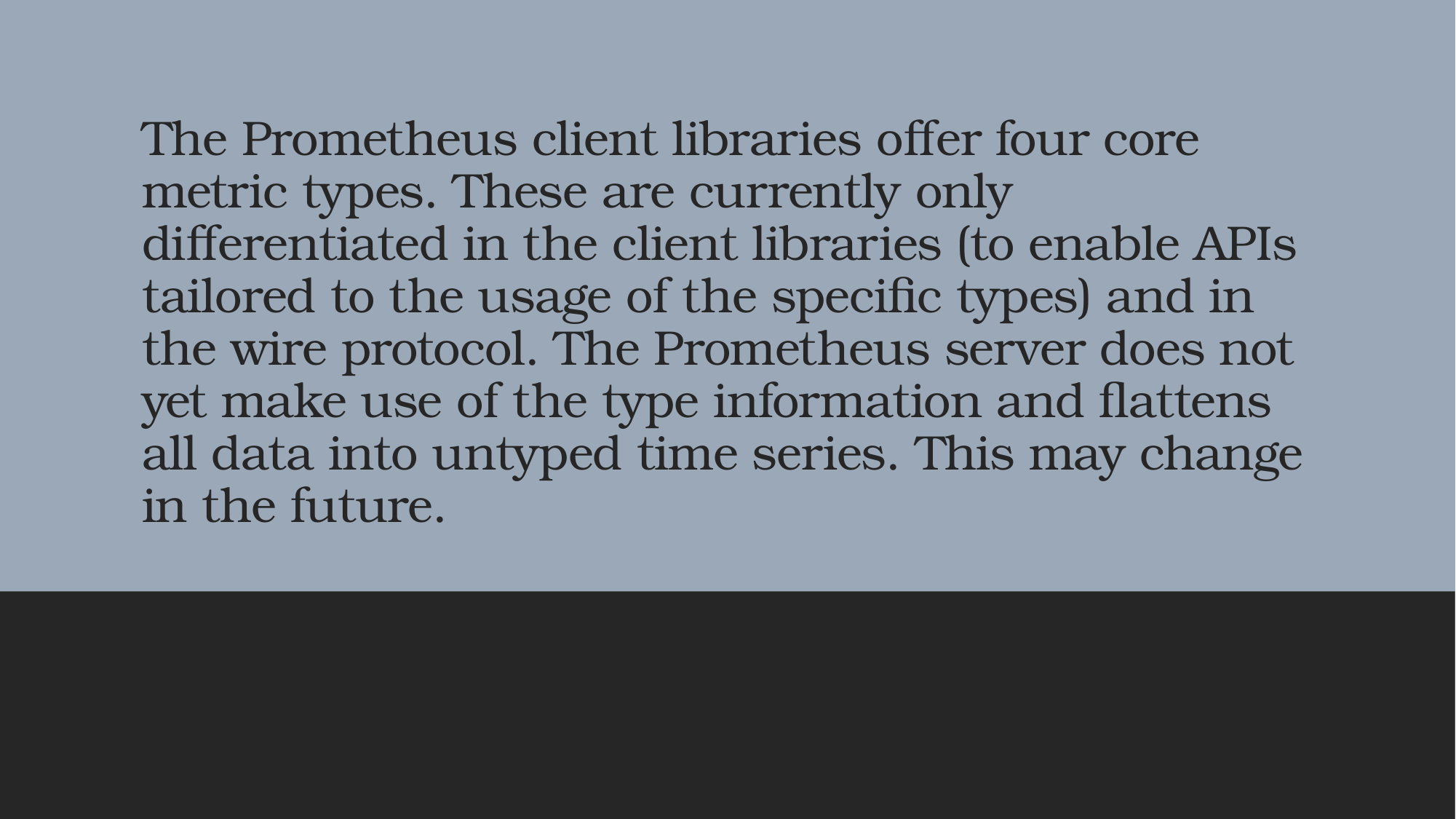

# The Prometheus client libraries offer four core metric types. These are currently only differentiated in the client libraries (to enable APIs tailored to the usage of the specific types) and in the wire protocol. The Prometheus server does not yet make use of the type information and flattens all data into untyped time series. This may change in the future.